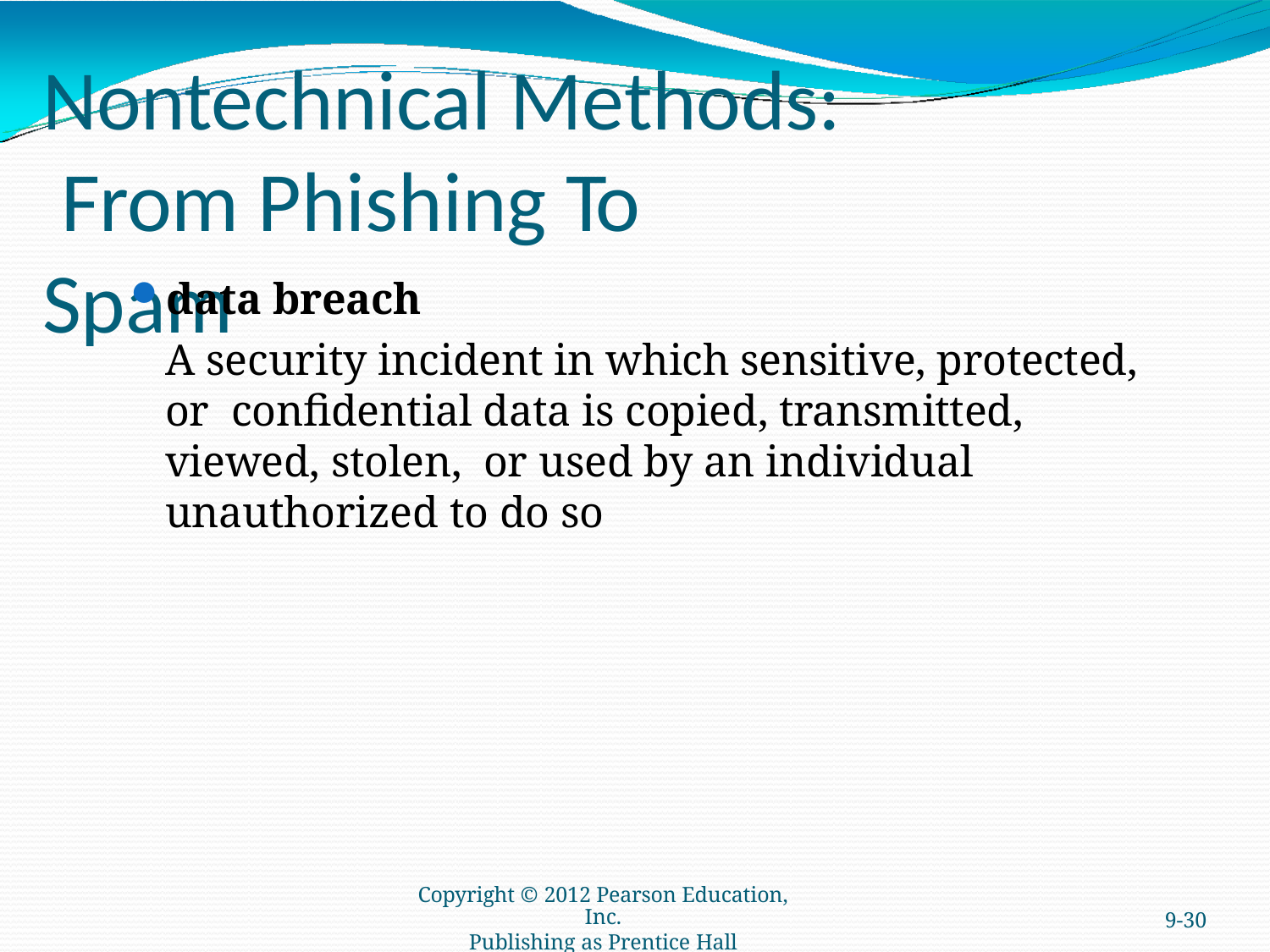

# Nontechnical Methods:  From Phishing To Spam
data breach
A security incident in which sensitive, protected, or  confidential data is copied, transmitted, viewed, stolen,  or used by an individual unauthorized to do so
Copyright © 2012 Pearson Education, Inc.
Publishing as Prentice Hall
9-30